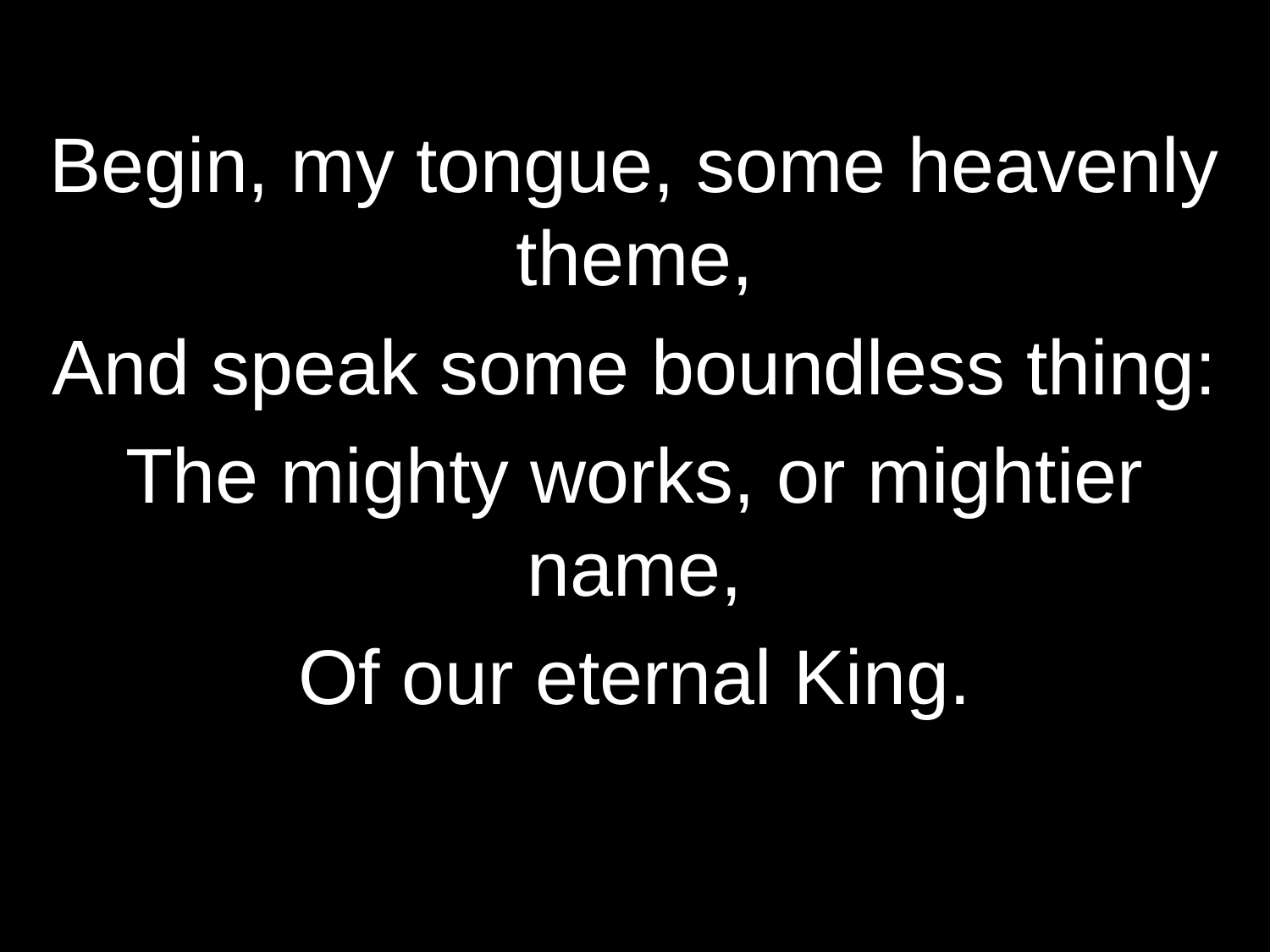

Begin, my tongue, some heavenly theme,
And speak some boundless thing:
The mighty works, or mightier name,
Of our eternal King.